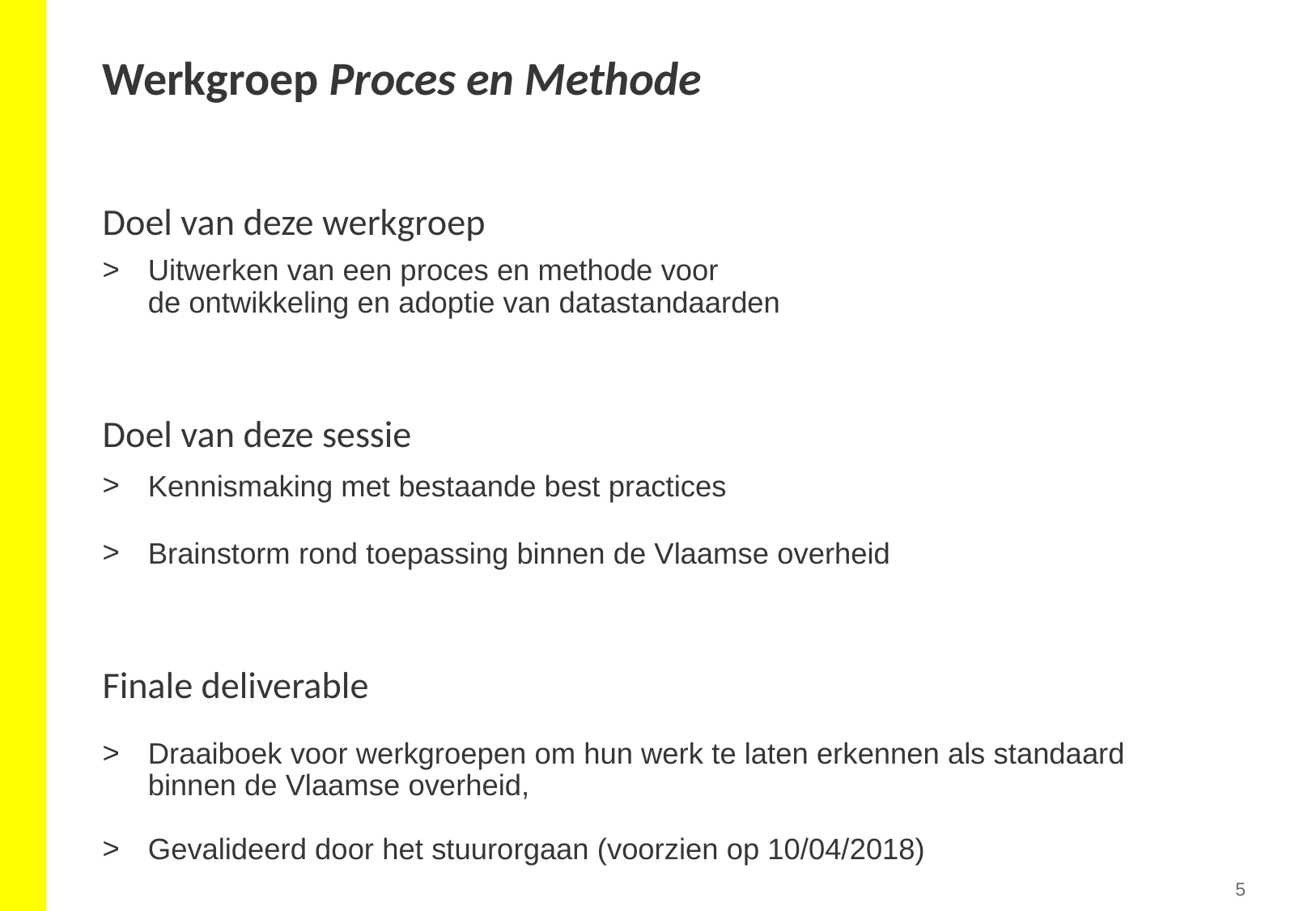

# Werkgroep Proces en Methode
Doel van deze werkgroep
Uitwerken van een proces en methode voor
de ontwikkeling en adoptie van datastandaarden

Doel van deze sessie
Kennismaking met bestaande best practices
Brainstorm rond toepassing binnen de Vlaamse overheid

Finale deliverable
Draaiboek voor werkgroepen om hun werk te laten erkennen als standaard binnen de Vlaamse overheid,
Gevalideerd door het stuurorgaan (voorzien op 10/04/2018)
5